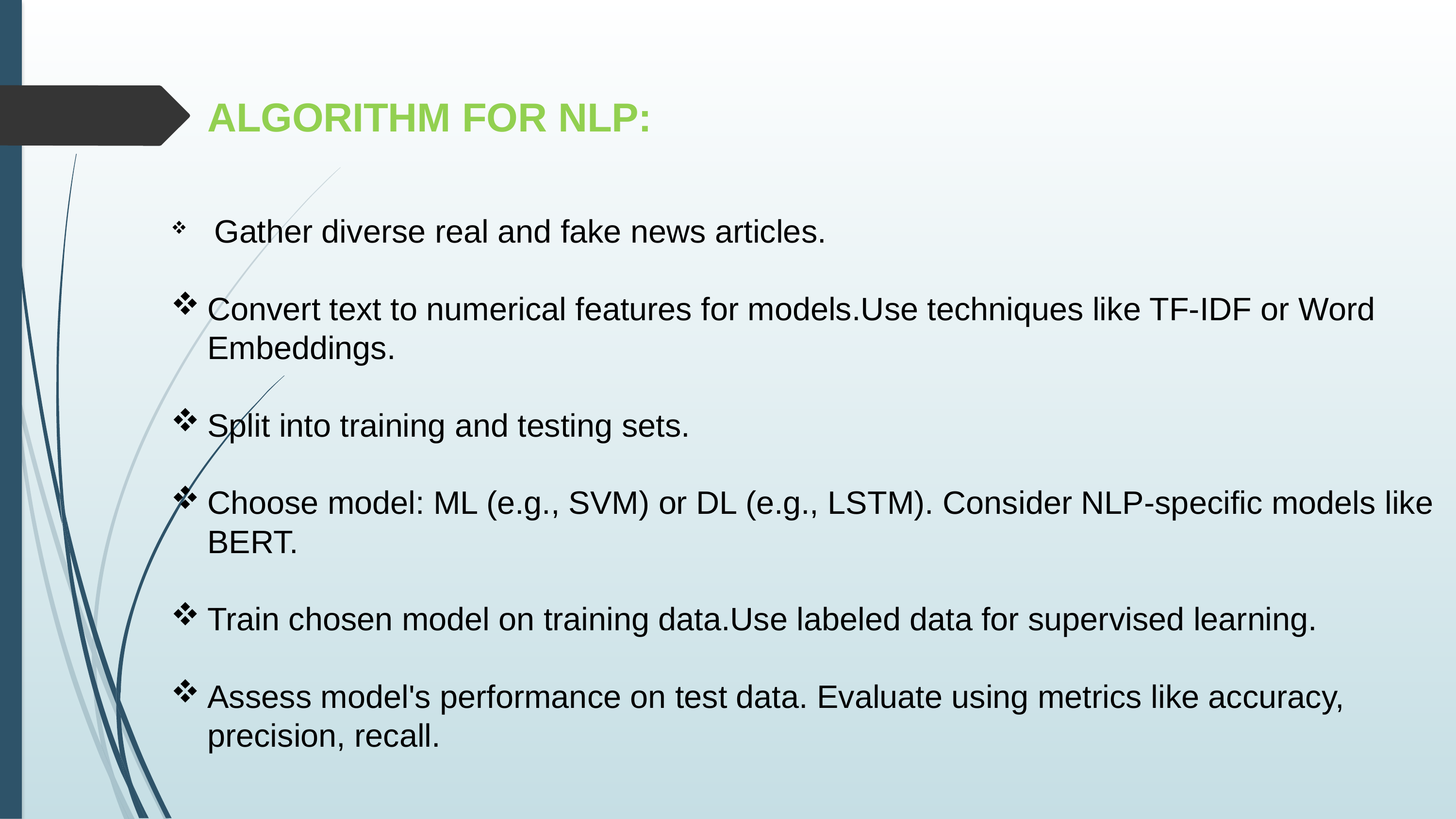

ALGORITHM FOR NLP:

    Gather diverse real and fake news articles.

Convert text to numerical features for models.Use techniques like TF-IDF or Word Embeddings.

Split into training and testing sets.

Choose model: ML (e.g., SVM) or DL (e.g., LSTM). Consider NLP-specific models like BERT.

Train chosen model on training data.Use labeled data for supervised learning.

Assess model's performance on test data. Evaluate using metrics like accuracy, precision, recall.